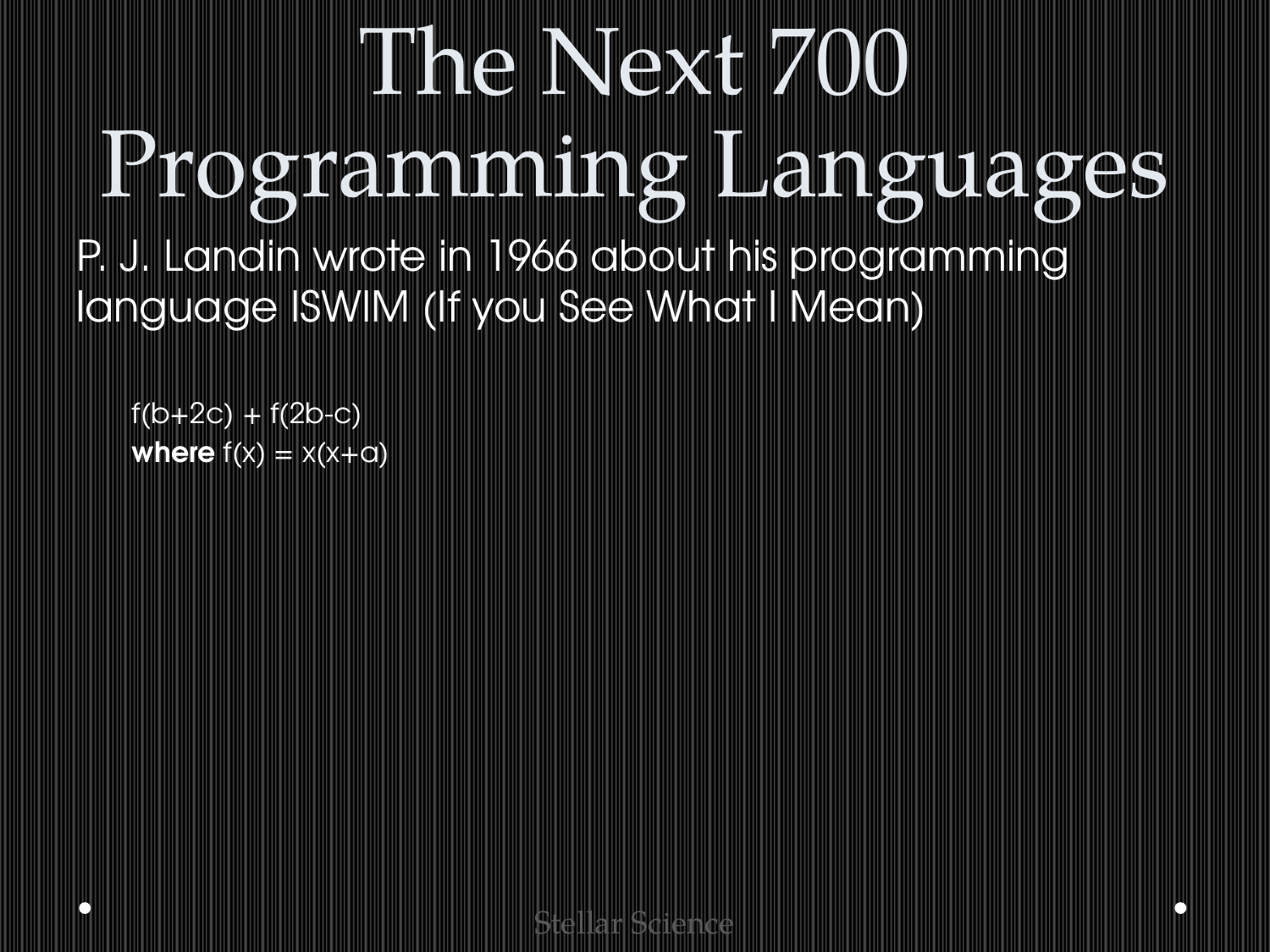

# The Next 700 Programming Languages
P. J. Landin wrote in 1966 about his programming language ISWIM (If you See What I Mean)

f(b+2c) + f(2b-c)
where f(x) = x(x+a)
Stellar Science